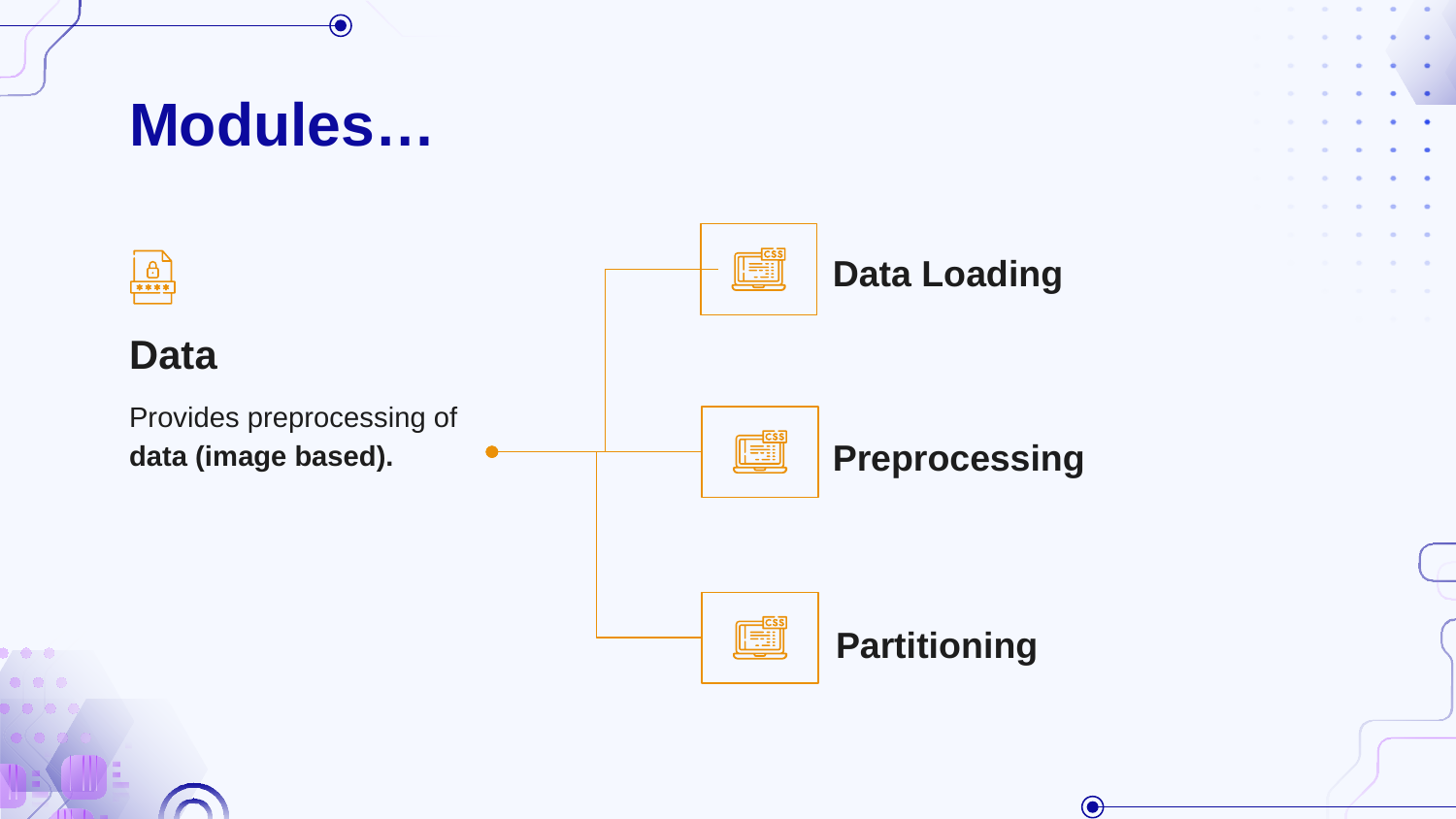

# Modules…

Data Loading

Data
Provides preprocessing of data (image based).

Preprocessing

Partitioning